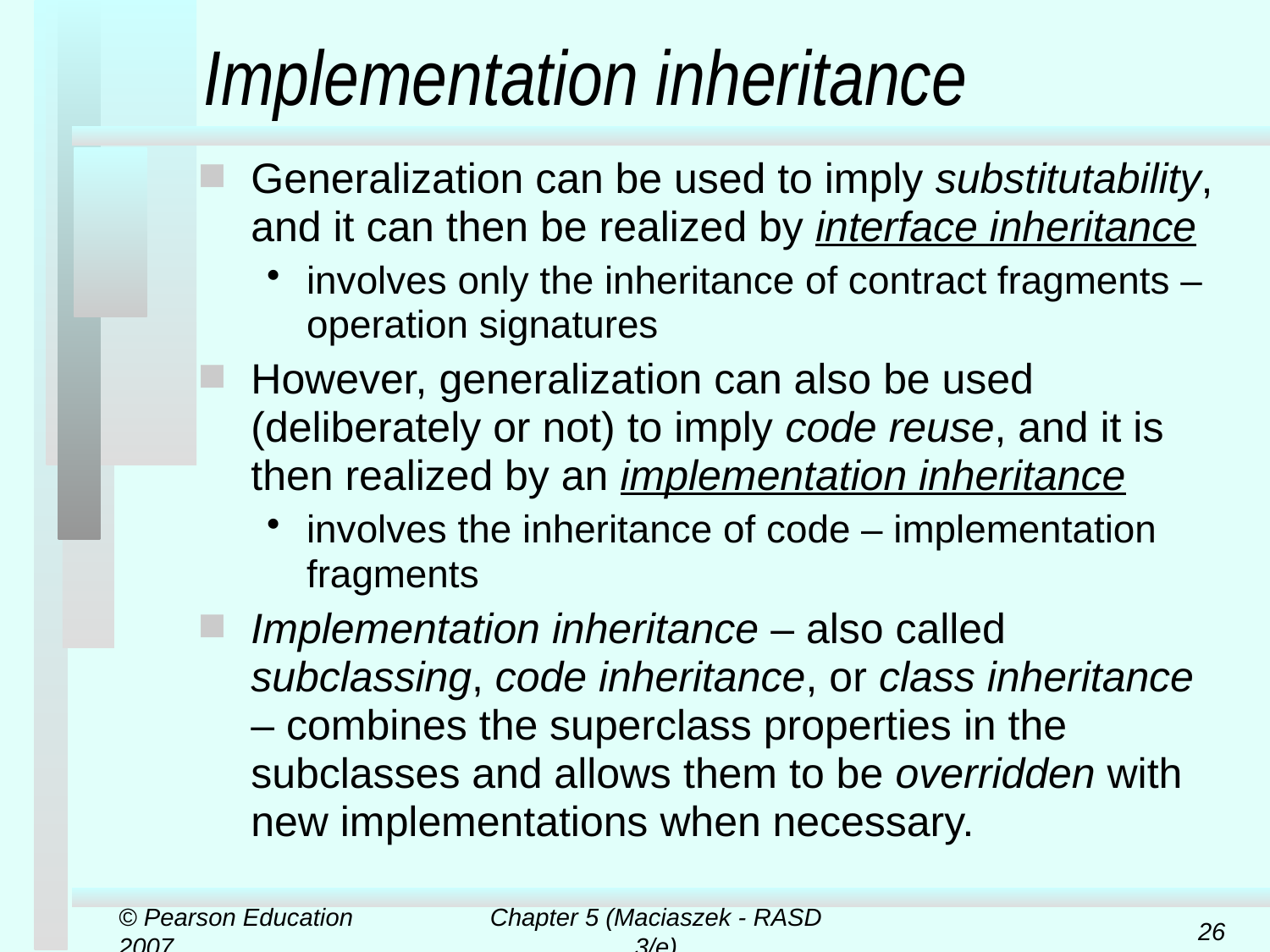

# Implementation inheritance
Generalization can be used to imply substitutability, and it can then be realized by interface inheritance
involves only the inheritance of contract fragments – operation signatures
However, generalization can also be used (deliberately or not) to imply code reuse, and it is then realized by an implementation inheritance
involves the inheritance of code – implementation fragments
Implementation inheritance – also called subclassing, code inheritance, or class inheritance – combines the superclass properties in the subclasses and allows them to be overridden with new implementations when necessary.
© Pearson Education 2007
Chapter 5 (Maciaszek - RASD 3/e)
26